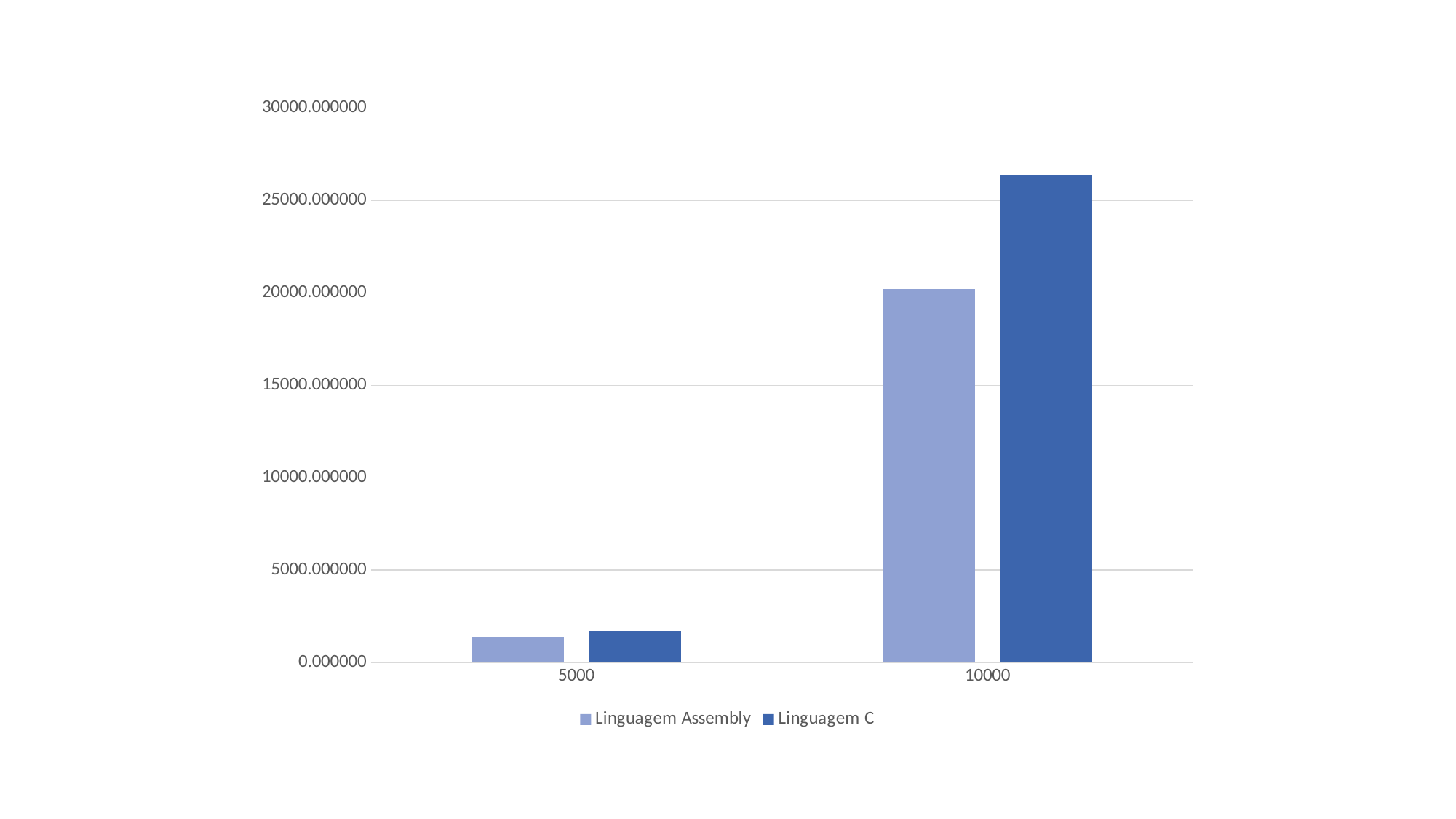

### Chart

| Category | Linguagem Assembly | Linguagem C |
|---|---|---|
| 5000 | 1381.6739632499998 | 1717.8830367500002 |
| 10000 | 20201.051937000004 | 26347.47599225 |